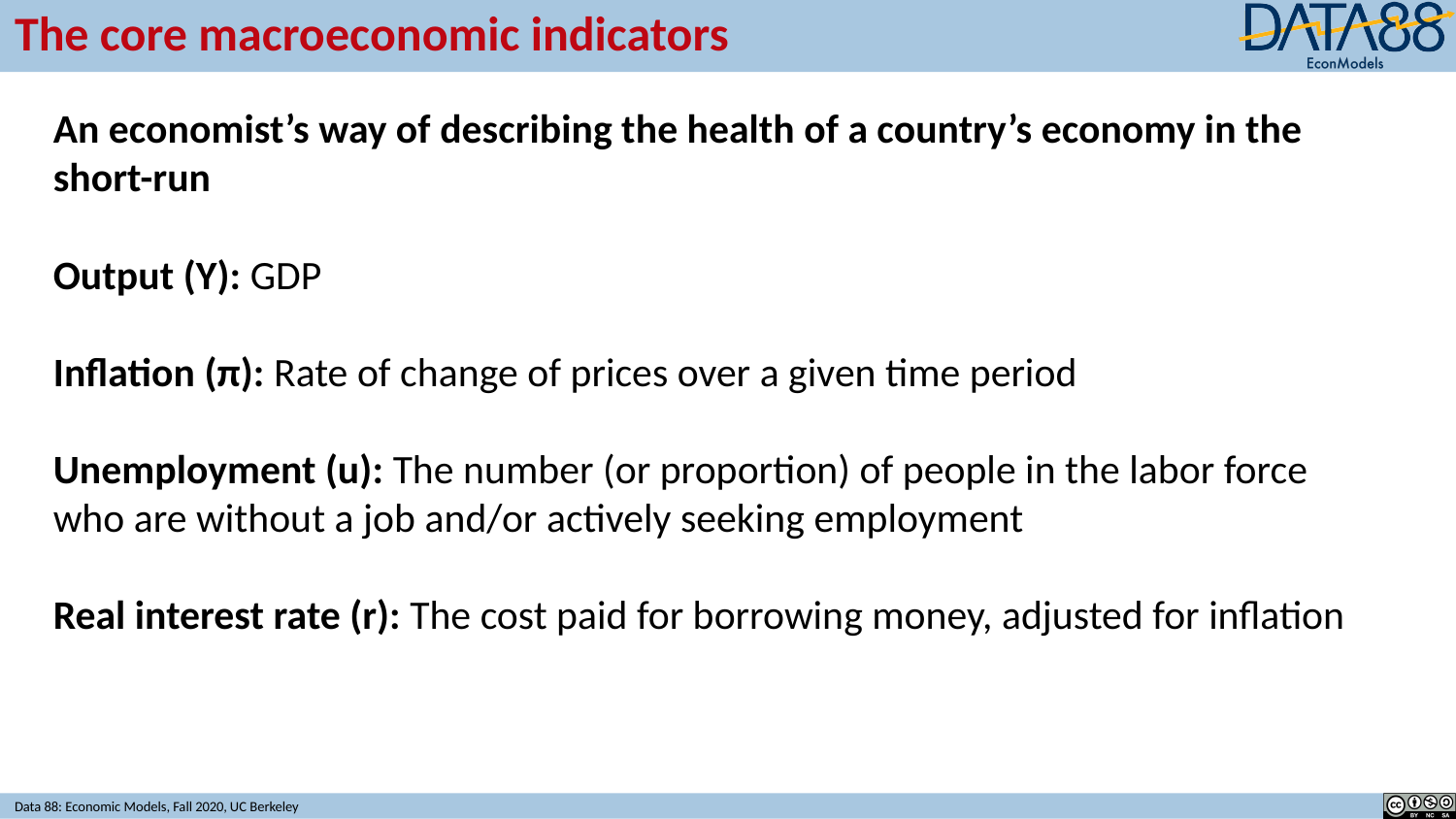

# The core macroeconomic indicators
An economist’s way of describing the health of a country’s economy in the short-run

Output (Y): GDP

Inflation (π): Rate of change of prices over a given time period

Unemployment (u): The number (or proportion) of people in the labor force who are without a job and/or actively seeking employment

Real interest rate (r): The cost paid for borrowing money, adjusted for inflation